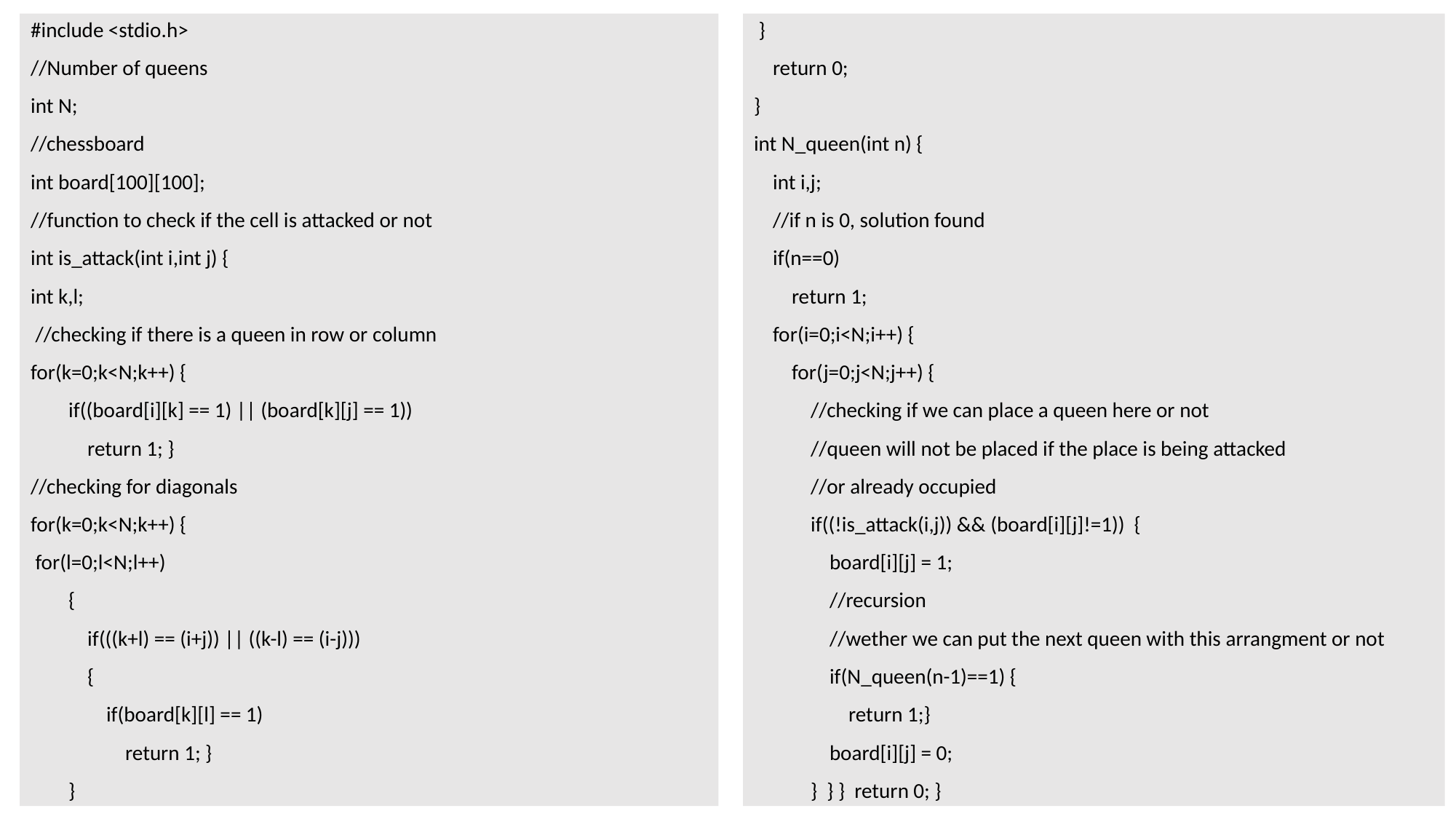

#include <stdio.h>
//Number of queens
int N;
//chessboard
int board[100][100];
//function to check if the cell is attacked or not
int is_attack(int i,int j) {
int k,l;
 //checking if there is a queen in row or column
for(k=0;k<N;k++) {
        if((board[i][k] == 1) || (board[k][j] == 1))
            return 1; }
//checking for diagonals
for(k=0;k<N;k++) {
 for(l=0;l<N;l++)
        {
            if(((k+l) == (i+j)) || ((k-l) == (i-j)))
            {
                if(board[k][l] == 1)
                    return 1; }
        }

 }
    return 0;
}
int N_queen(int n) {
    int i,j;
    //if n is 0, solution found
    if(n==0)
        return 1;
    for(i=0;i<N;i++) {
        for(j=0;j<N;j++) {
            //checking if we can place a queen here or not
            //queen will not be placed if the place is being attacked
            //or already occupied
            if((!is_attack(i,j)) && (board[i][j]!=1))  {
                board[i][j] = 1;
                //recursion
                //wether we can put the next queen with this arrangment or not
                if(N_queen(n-1)==1) {
                    return 1;}
                board[i][j] = 0;
            }  } }  return 0; }